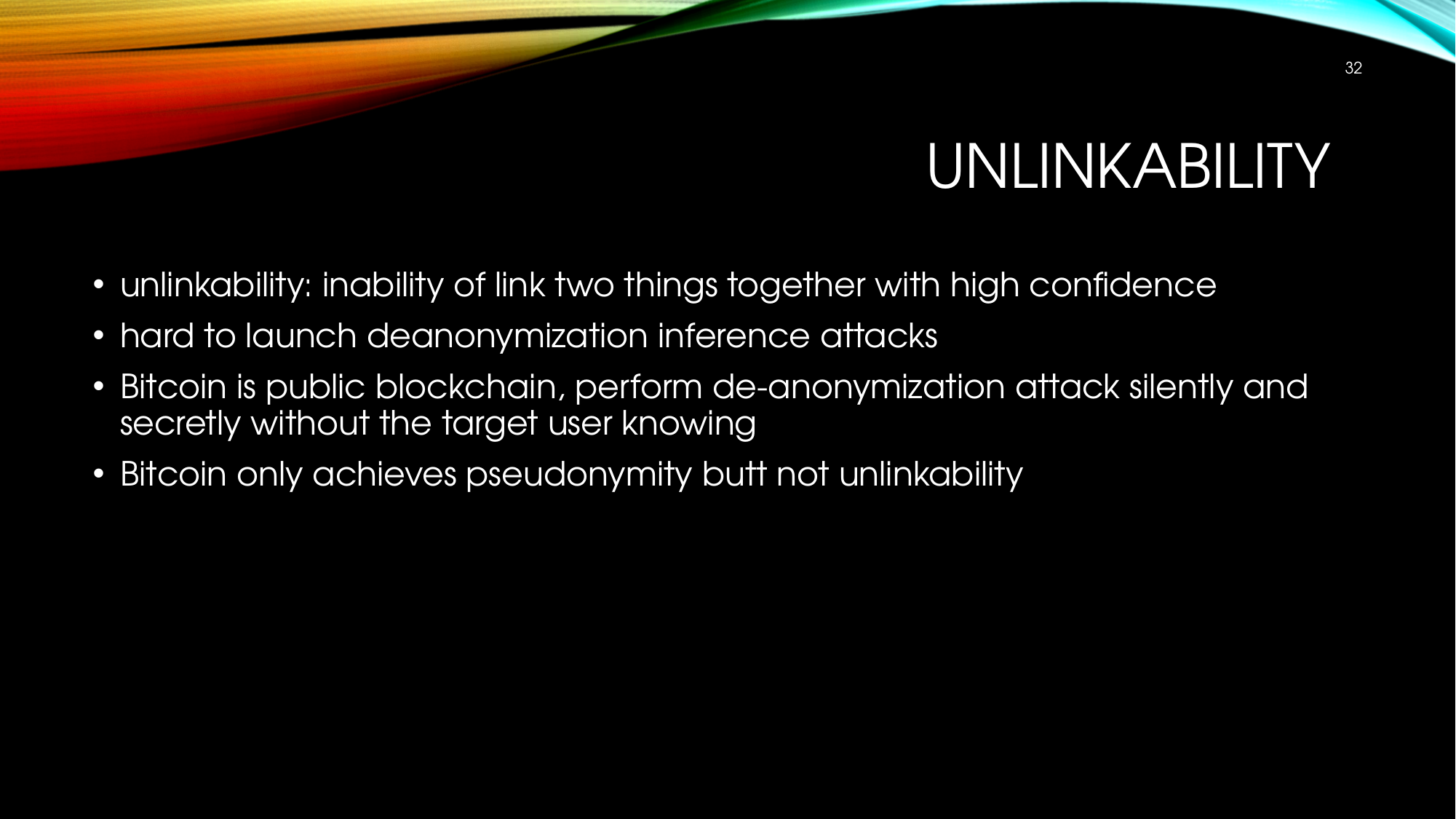

32
# Unlinkability
unlinkability: inability of link two things together with high confidence
hard to launch deanonymization inference attacks
Bitcoin is public blockchain, perform de-anonymization attack silently and secretly without the target user knowing
Bitcoin only achieves pseudonymity butt not unlinkability